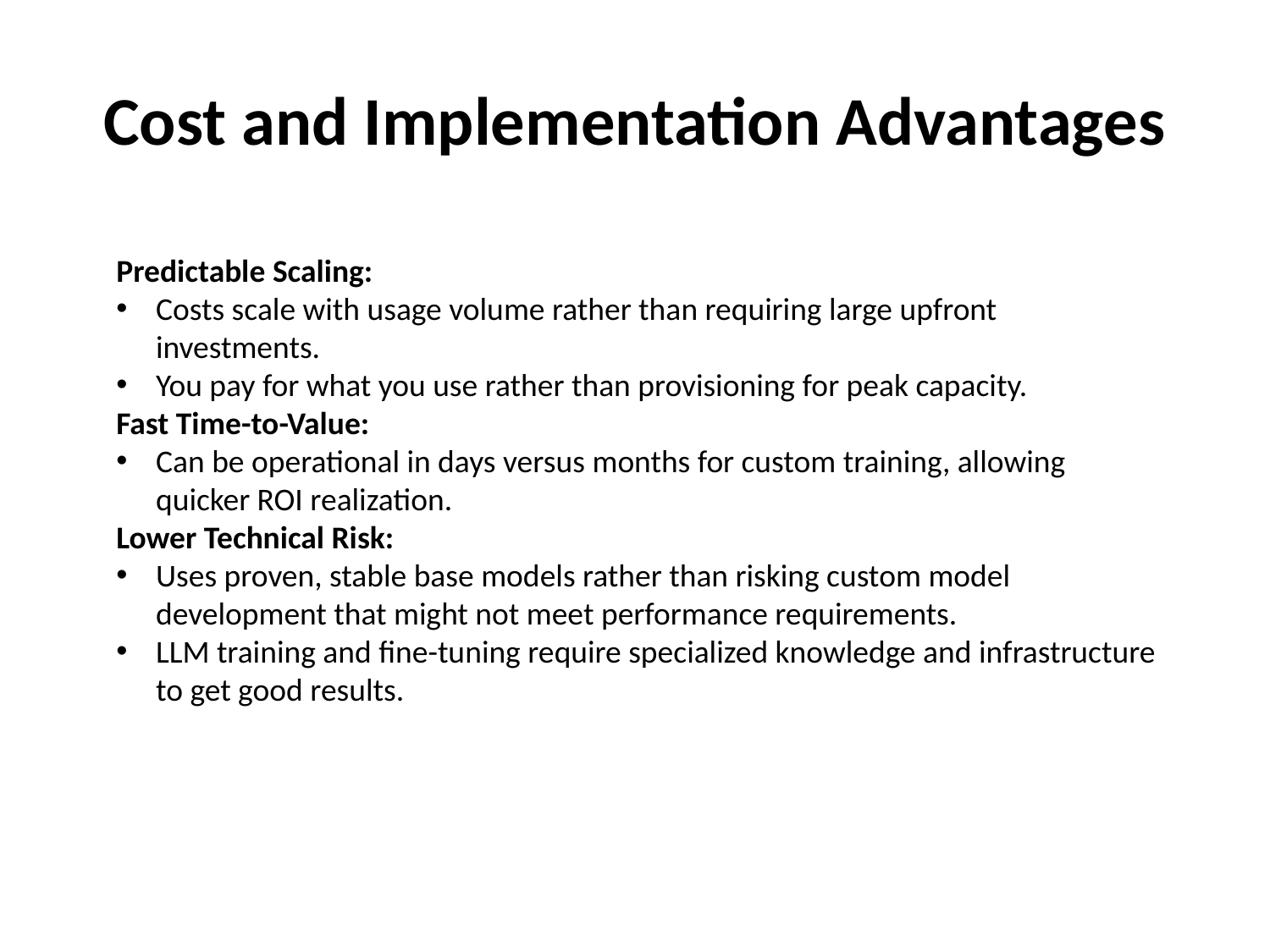

# Cost and Implementation Advantages
Predictable Scaling:
Costs scale with usage volume rather than requiring large upfront investments.
You pay for what you use rather than provisioning for peak capacity.
Fast Time-to-Value:
Can be operational in days versus months for custom training, allowing quicker ROI realization.
Lower Technical Risk:
Uses proven, stable base models rather than risking custom model development that might not meet performance requirements.
LLM training and fine-tuning require specialized knowledge and infrastructure to get good results.